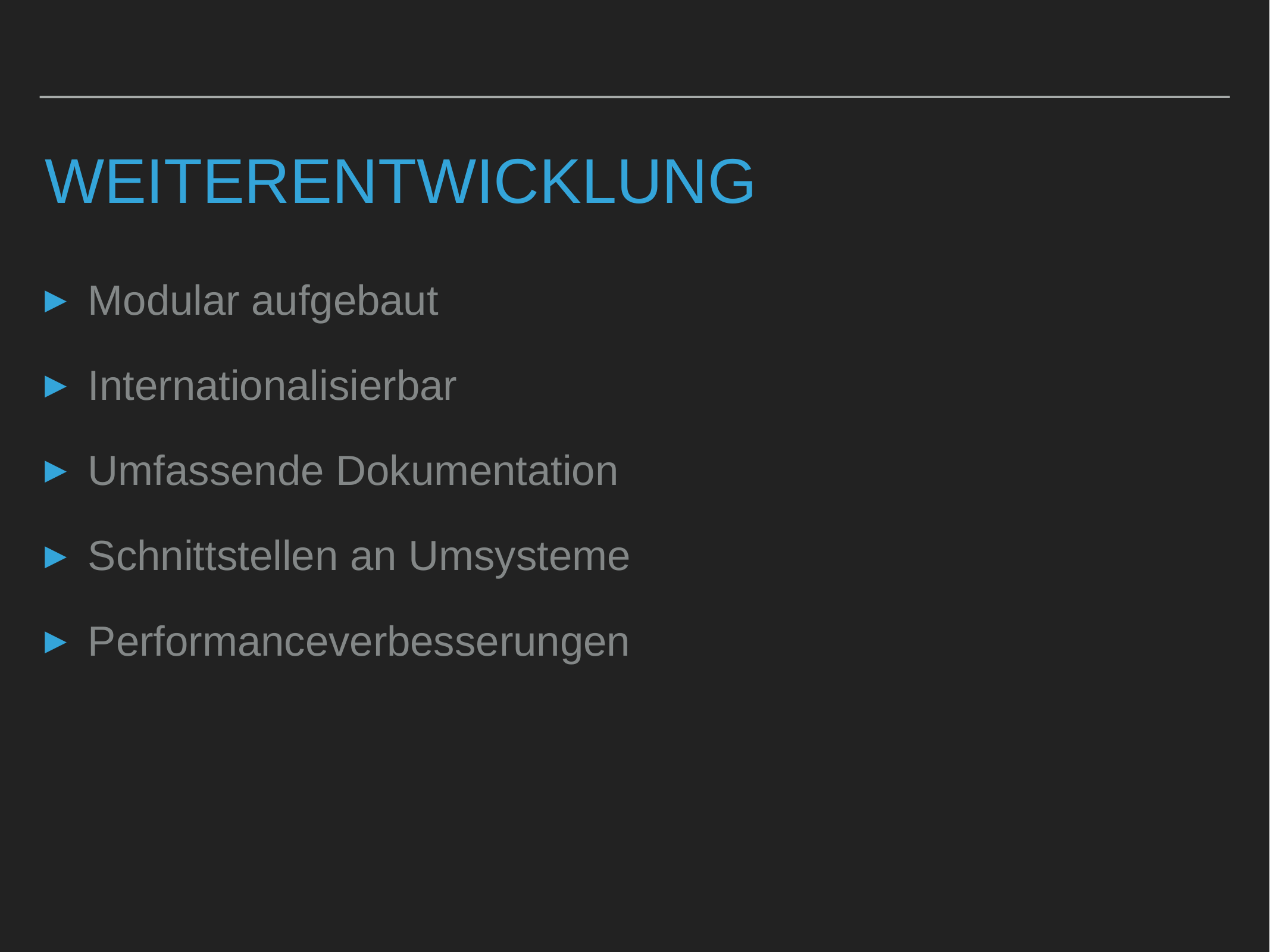

# Weiterentwicklung
Modular aufgebaut
Internationalisierbar
Umfassende Dokumentation
Schnittstellen an Umsysteme
Performanceverbesserungen